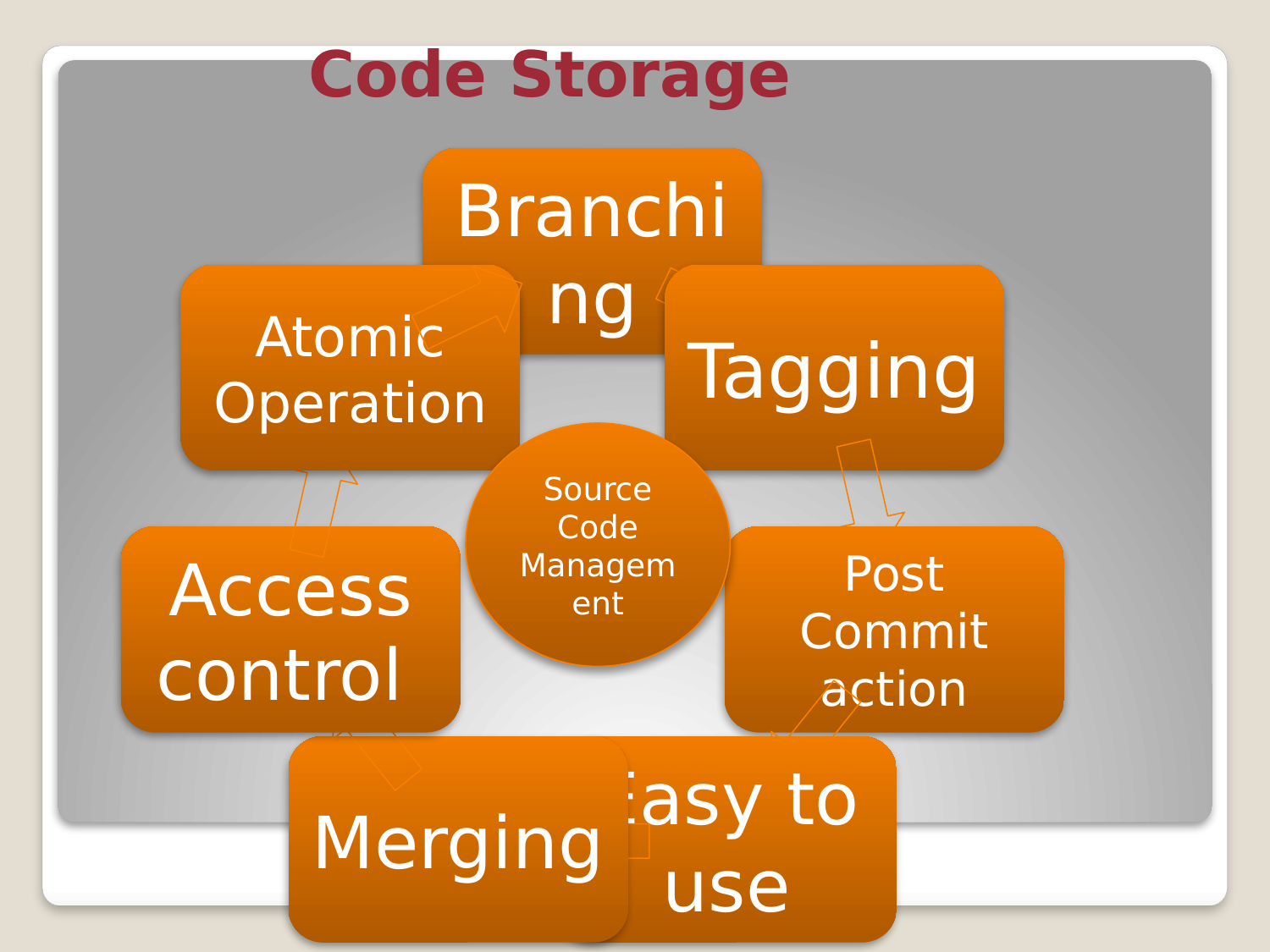

# Code Storage
Branching
Merging
Access control
Tagging
Post Commit action
Source Code Management